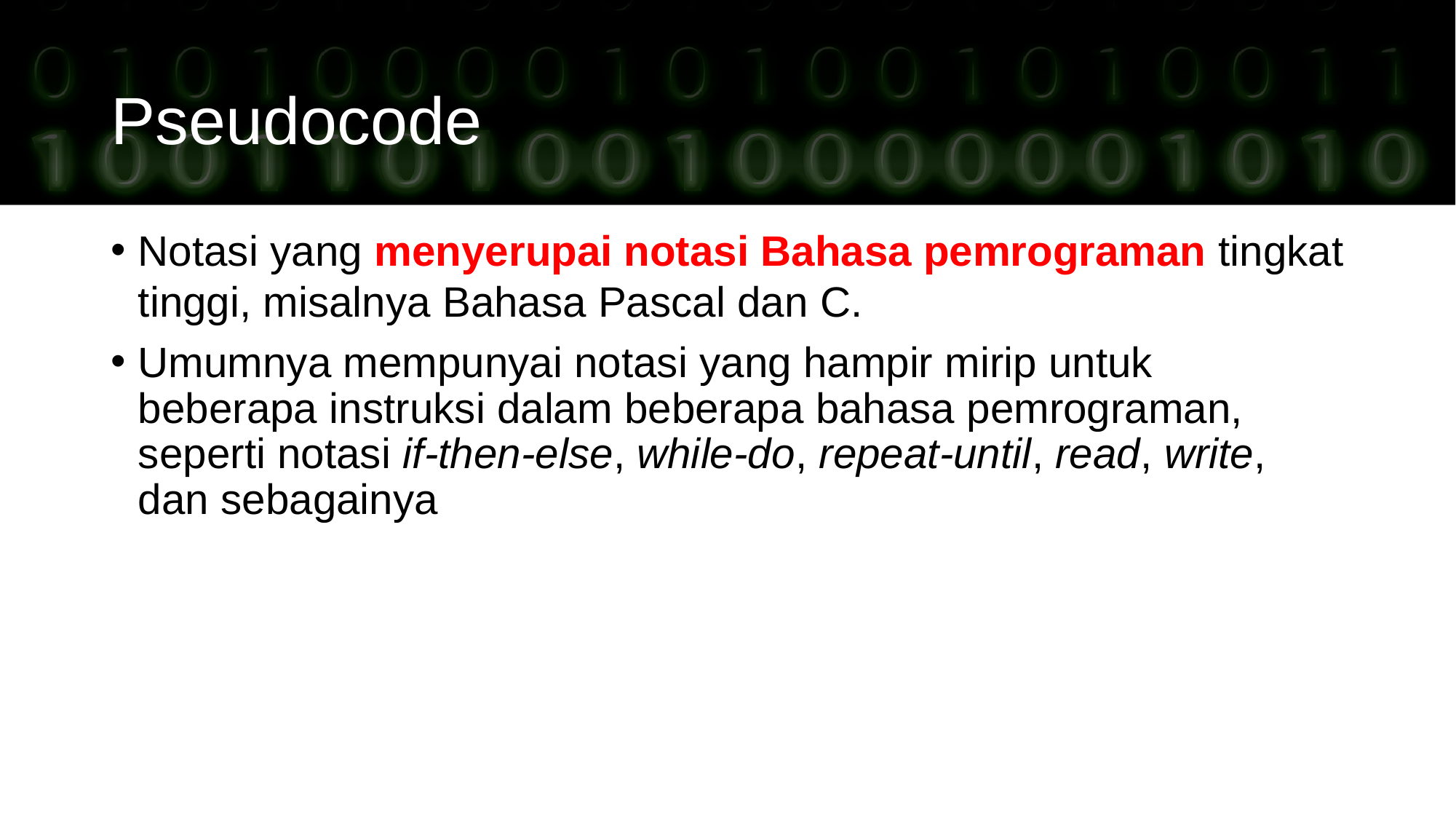

# Pseudocode
Notasi yang menyerupai notasi Bahasa pemrograman tingkat tinggi, misalnya Bahasa Pascal dan C.
Umumnya mempunyai notasi yang hampir mirip untuk beberapa instruksi dalam beberapa bahasa pemrograman, seperti notasi if-then-else, while-do, repeat-until, read, write, dan sebagainya